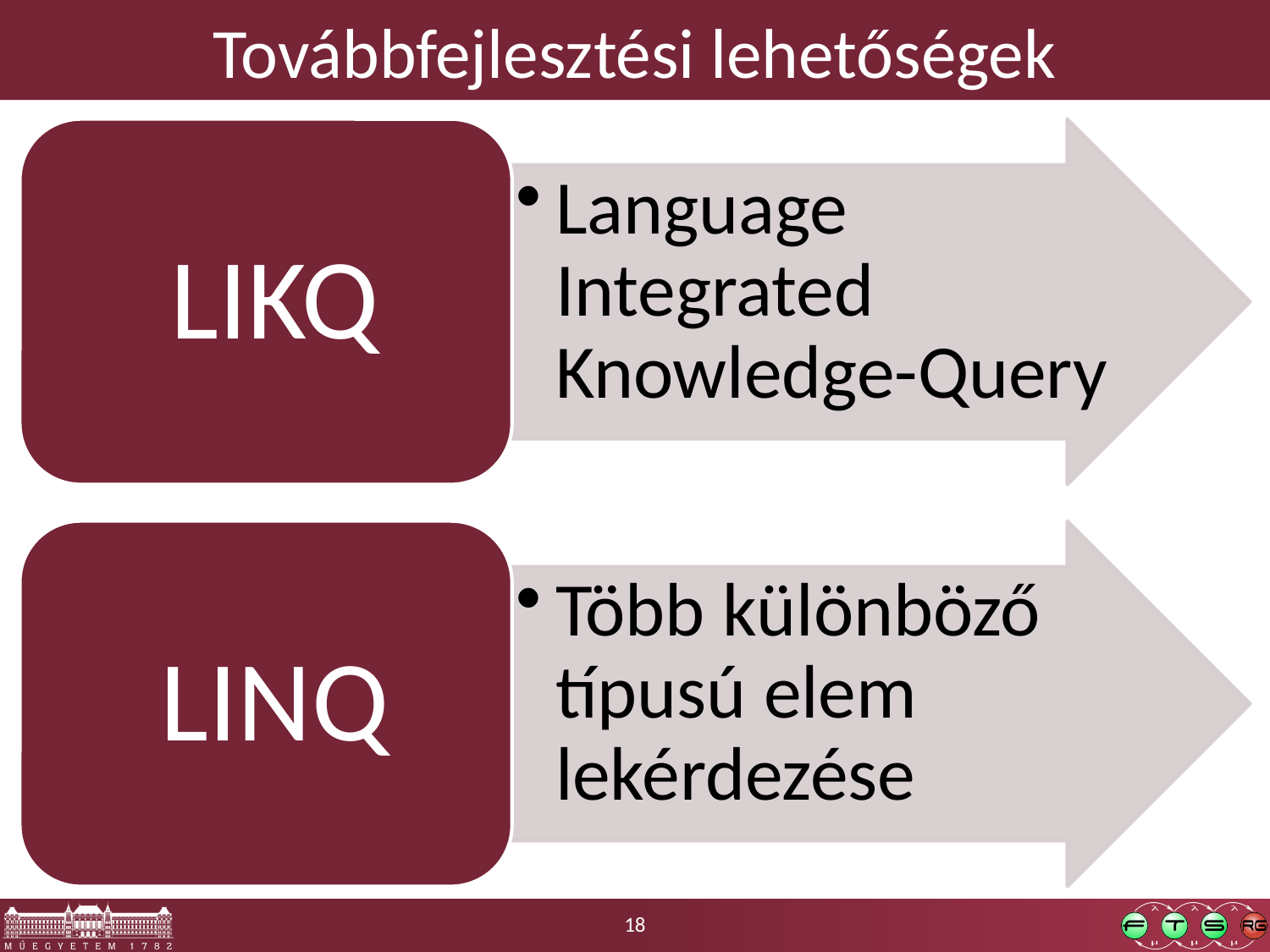

# Továbbfejlesztési lehetőségek
Language Integrated Knowledge-Query
LIKQ
Több különböző típusú elem lekérdezése
LINQ
18